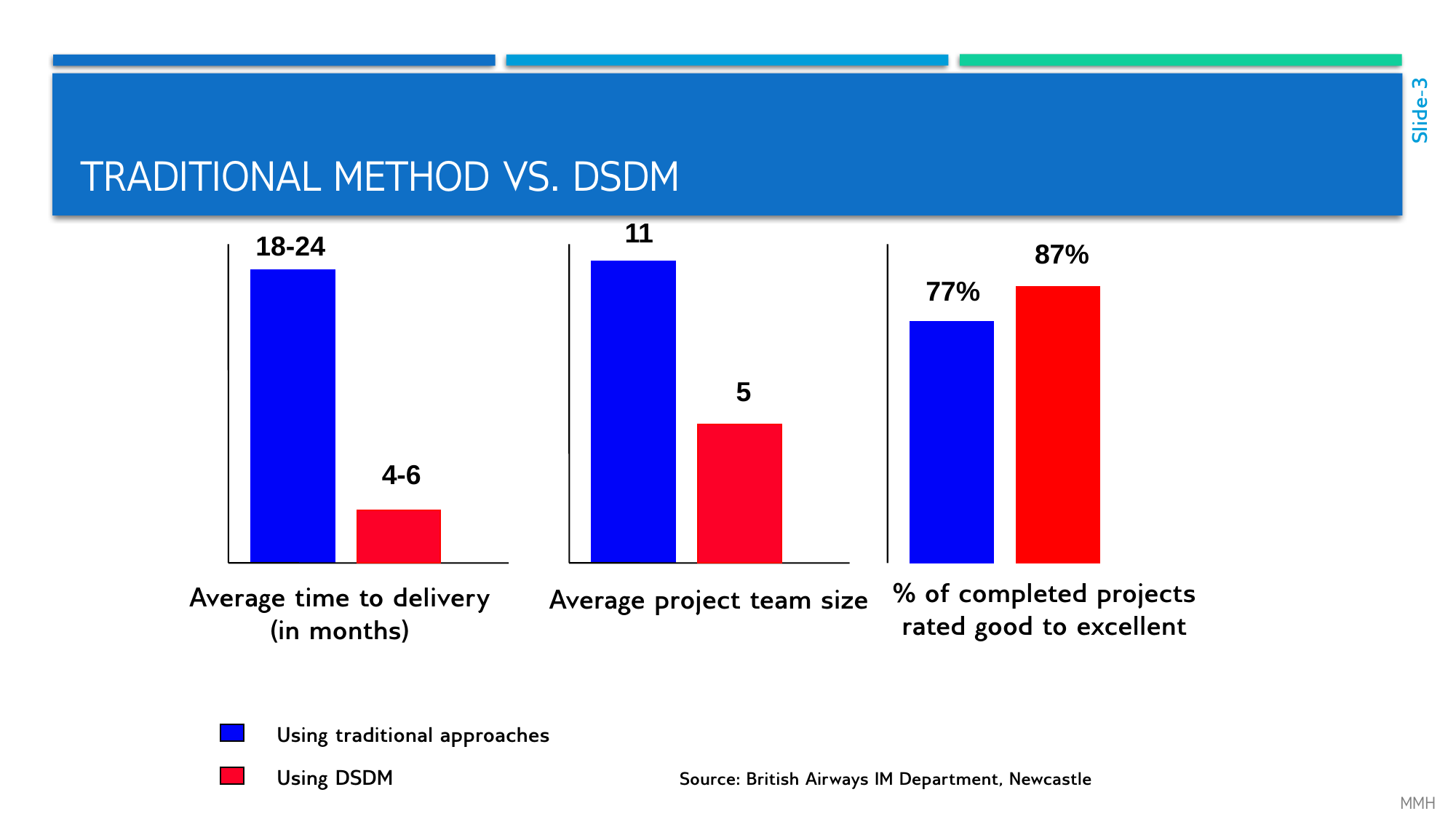

Slide-3
# Traditional method vs. Dsdm
11
18-24
87%

77%

5

4-6

% of completed projects
rated good to excellent
Average time to delivery
(in months)
Average project team size

Using traditional approaches

Source: British Airways IM Department, Newcastle
Using DSDM

  MMH